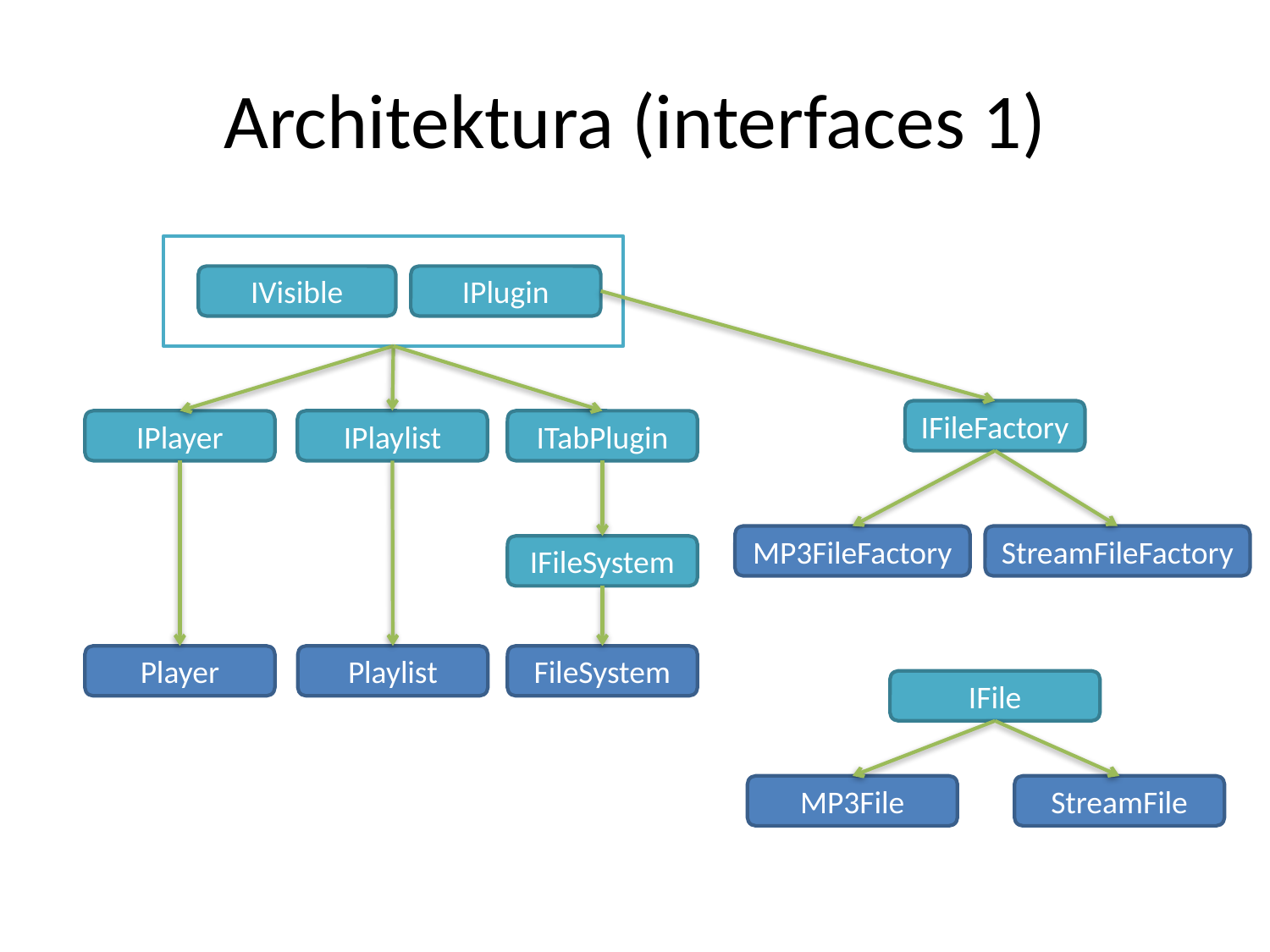

# Architektura (interfaces 1)

IVisible
IPlugin
IFileFactory
IPlayer
IPlaylist
ITabPlugin
MP3FileFactory
StreamFileFactory
IFileSystem
Player
Playlist
FileSystem
IFile
MP3File
StreamFile